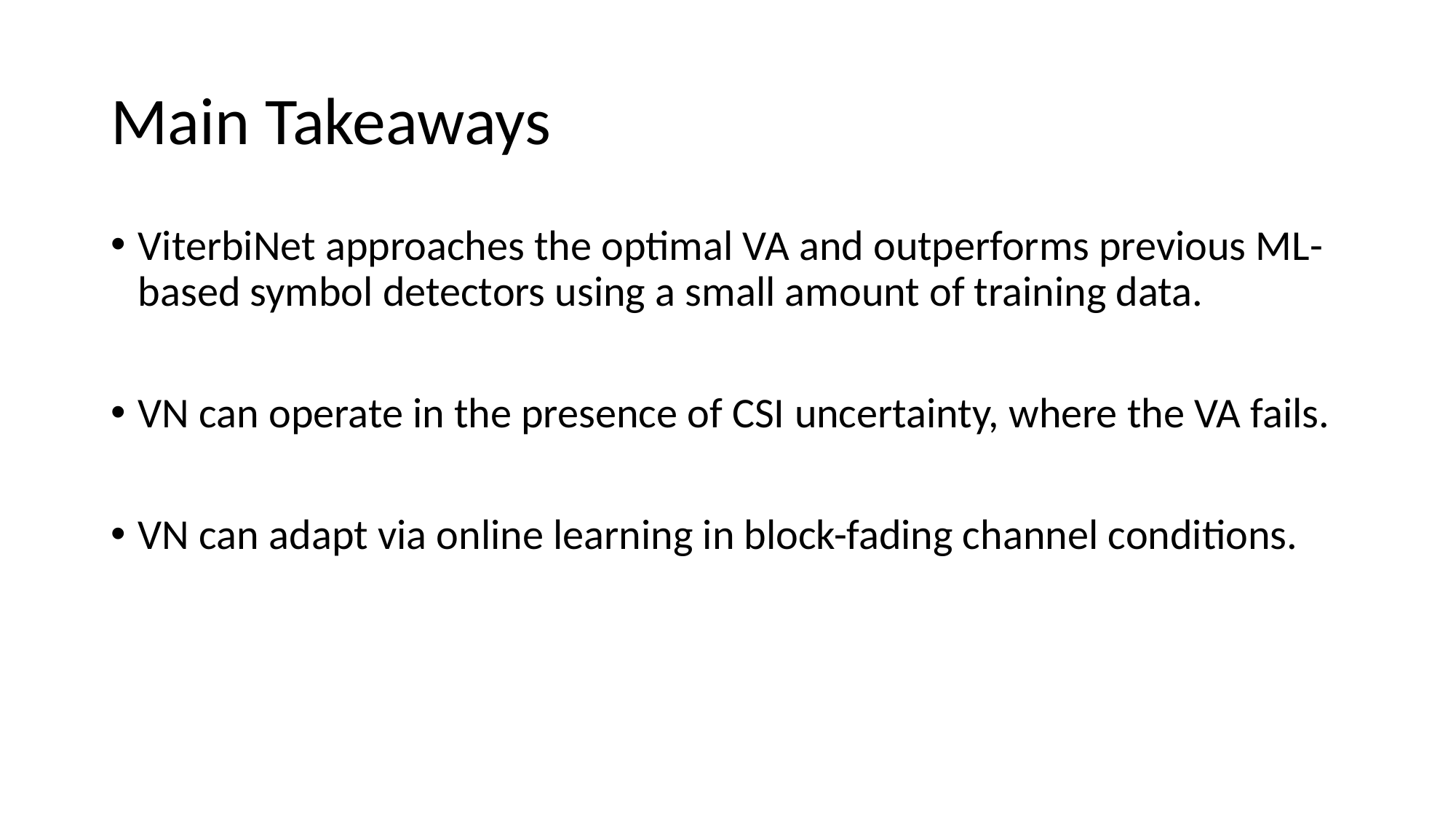

# Main Takeaways
ViterbiNet approaches the optimal VA and outperforms previous ML-based symbol detectors using a small amount of training data.

VN can operate in the presence of CSI uncertainty, where the VA fails.

VN can adapt via online learning in block-fading channel conditions.